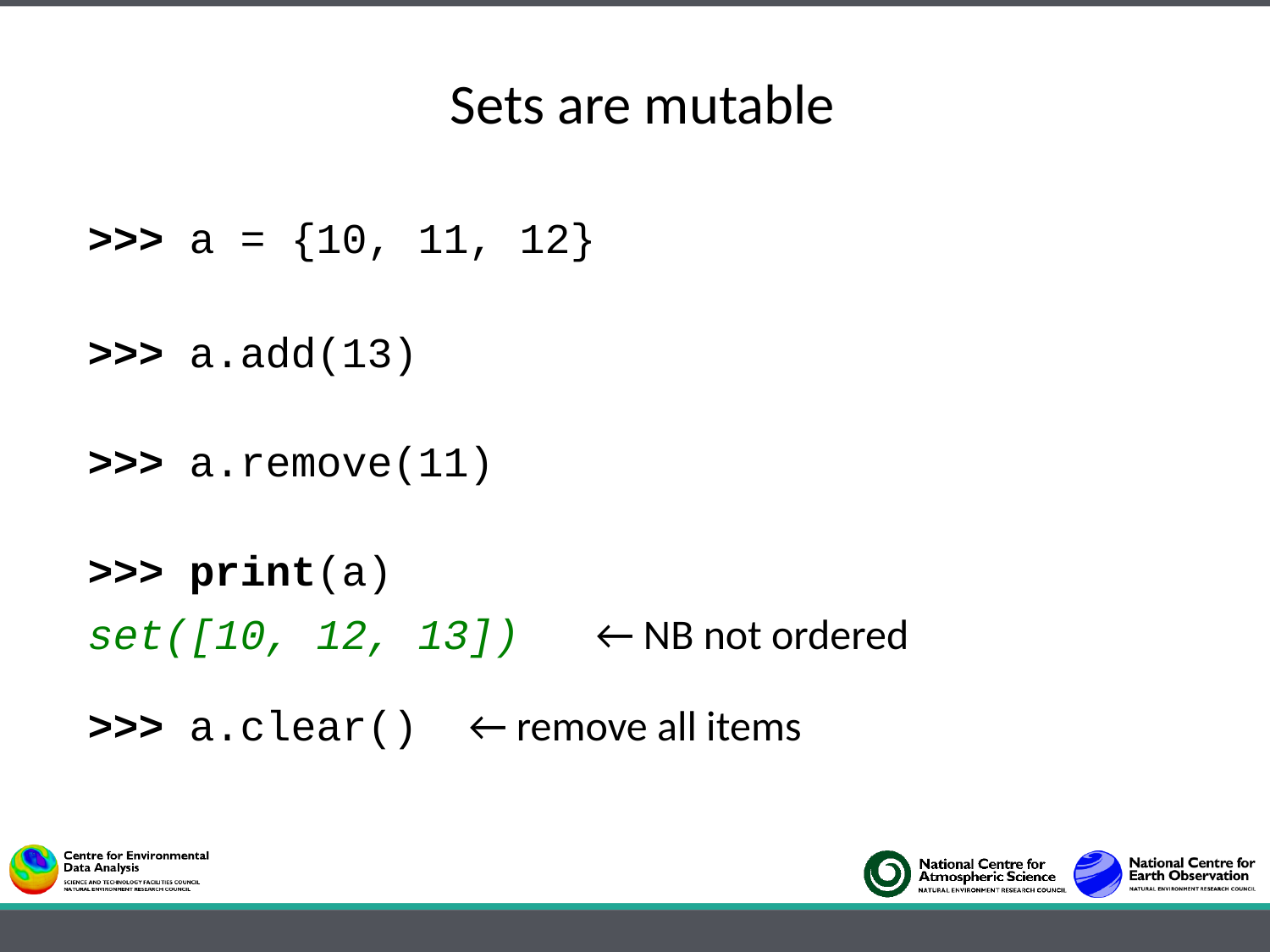

Sets are mutable
>>> a = {10, 11, 12}
>>> a.add(13)
>>> a.remove(11)
>>> print(a)
set([10, 12, 13])   ← NB not ordered
>>> a.clear()  ← remove all items